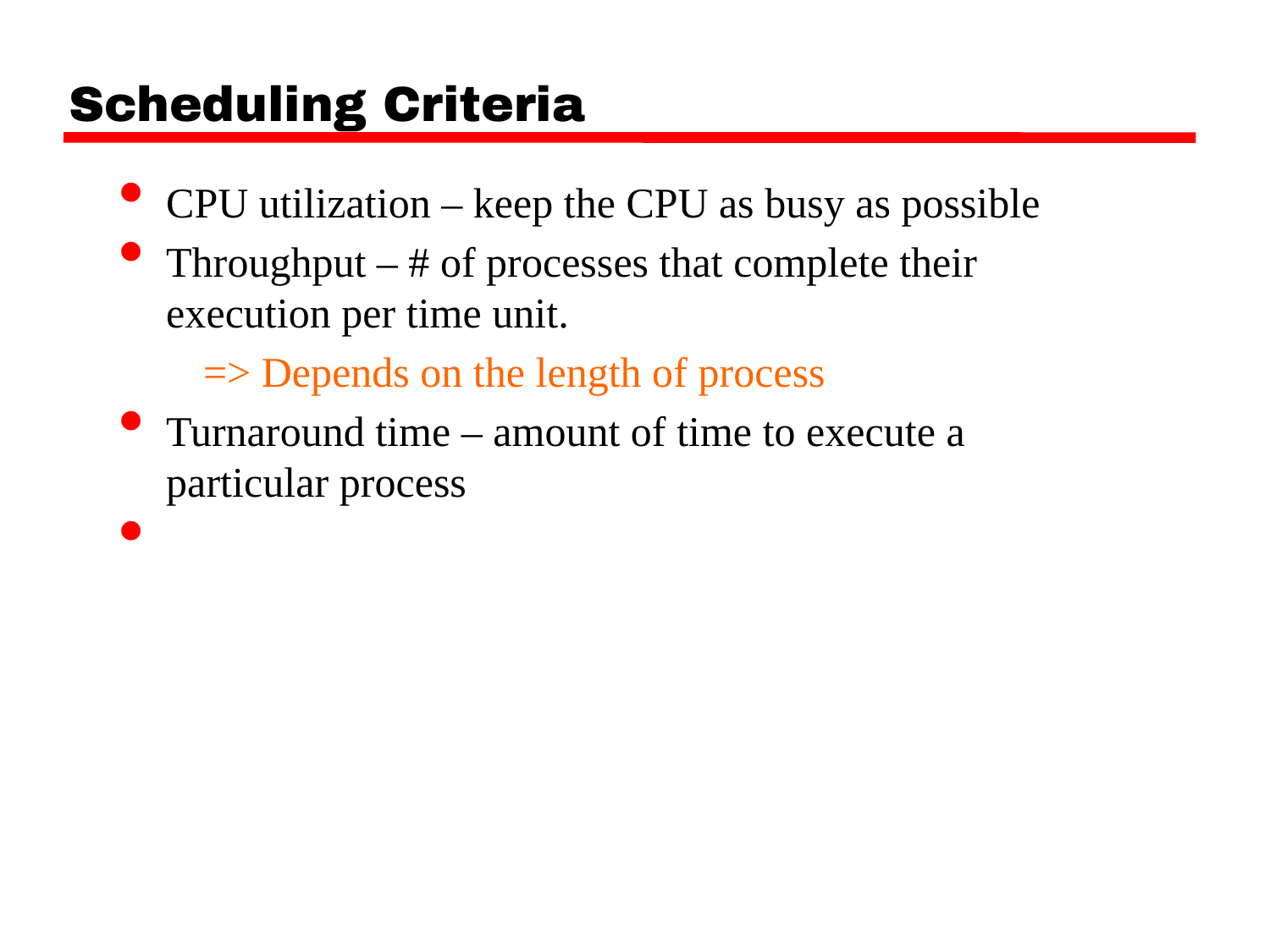

# Scheduling Criteria
CPU utilization – keep the CPU as busy as possible
Throughput – # of processes that complete their execution per time unit.
        => Depends on the length of process
Turnaround time – amount of time to execute a particular process